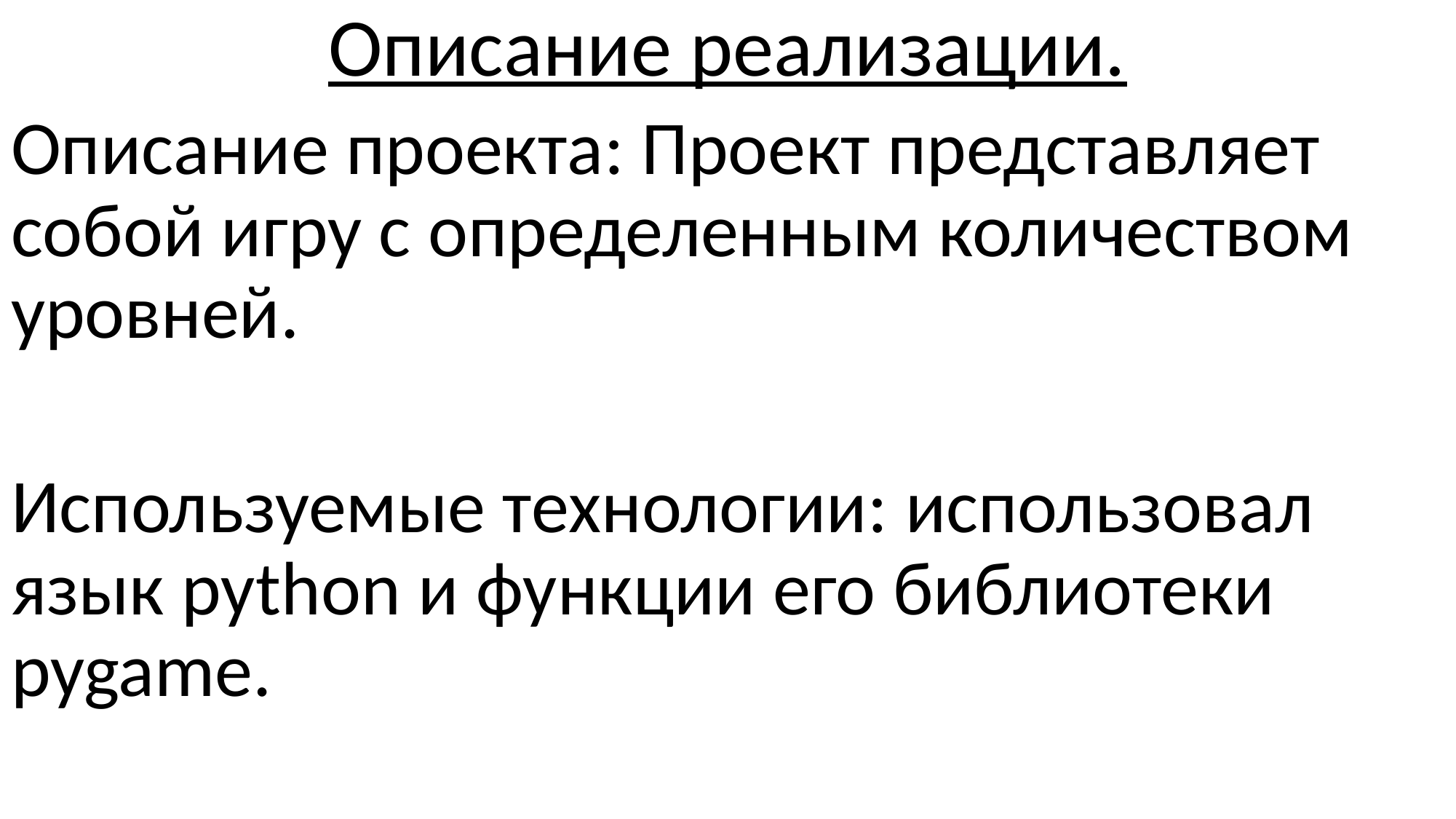

Описание реализации.
Описание проекта: Проект представляет собой игру с определенным количеством уровней.

Используемые технологии: использовал язык python и функции его библиотеки pygame.